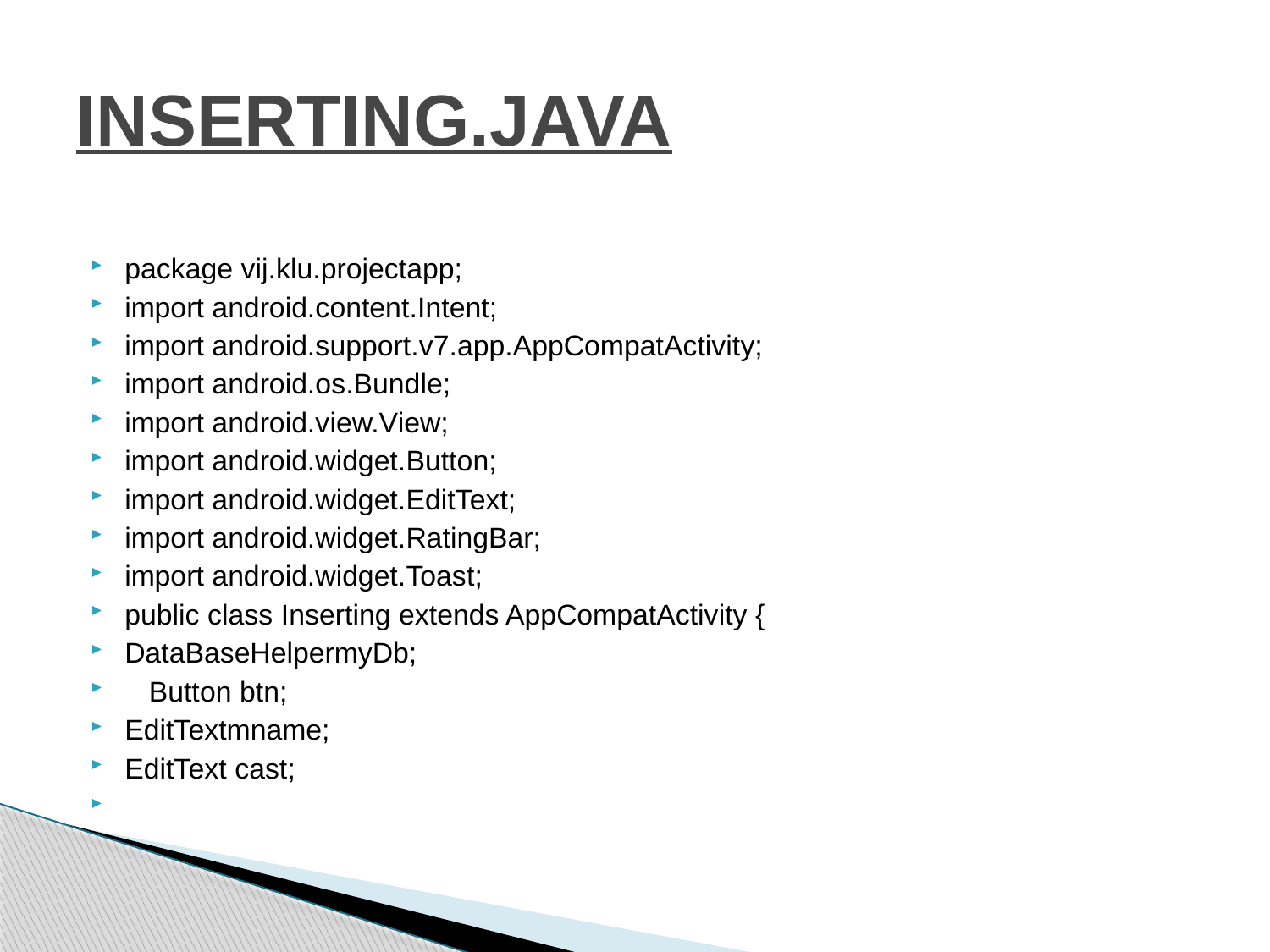

# INSERTING.JAVA

package vij.klu.projectapp;
import android.content.Intent;
import android.support.v7.app.AppCompatActivity;
import android.os.Bundle;
import android.view.View;
import android.widget.Button;
import android.widget.EditText;
import android.widget.RatingBar;
import android.widget.Toast;
public class Inserting extends AppCompatActivity {
DataBaseHelpermyDb;
   Button btn;
EditTextmname;
EditText cast;